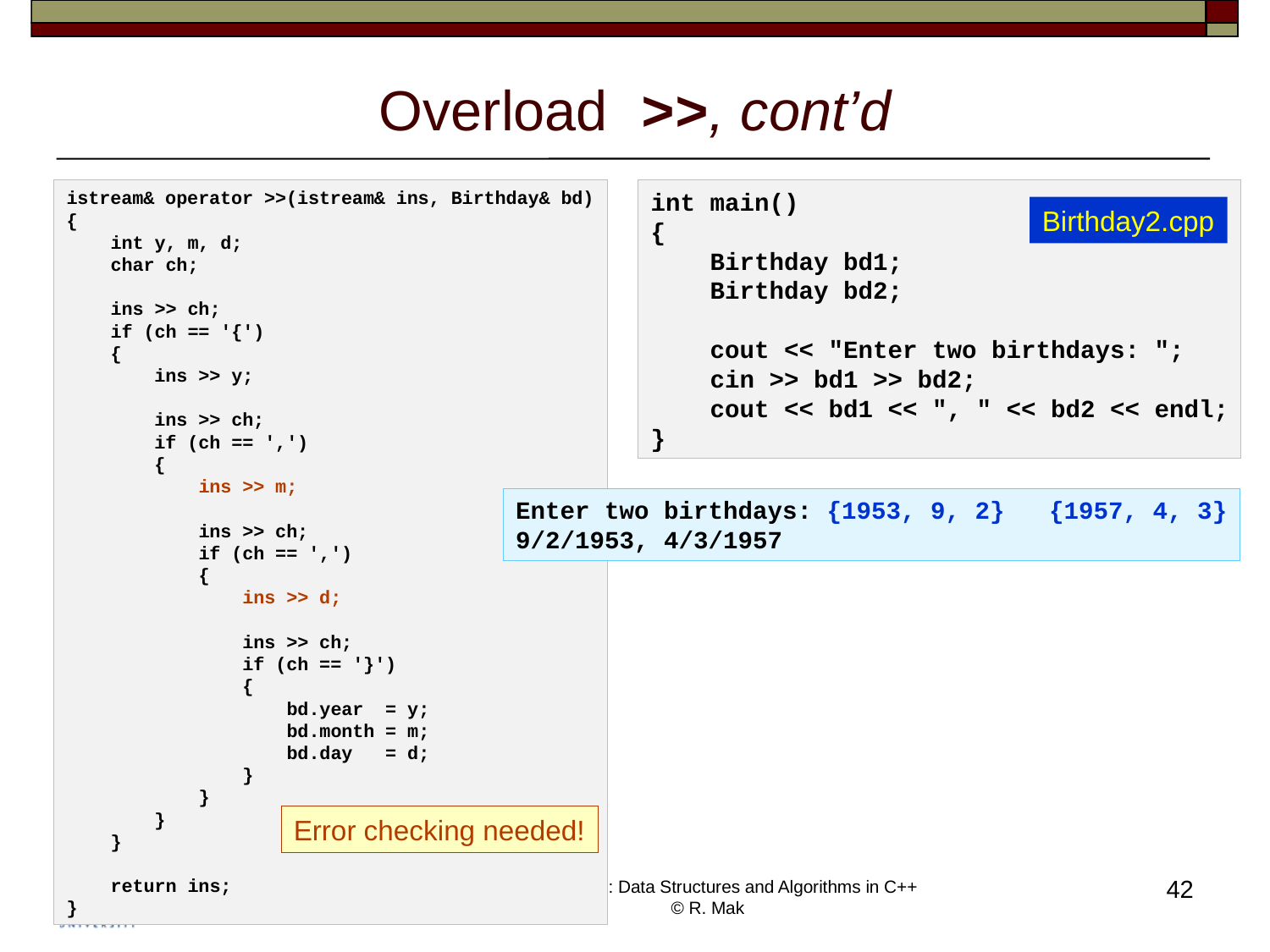

# Overload >>, cont’d
istream& operator >>(istream& ins, Birthday& bd)
{
    int y, m, d;
    char ch;

    ins >> ch;
    if (ch == '{')
    {
        ins >> y;

        ins >> ch;
        if (ch == ',')
        {
            ins >> m;

            ins >> ch;
            if (ch == ',')
            {
                ins >> d;

                ins >> ch;
                if (ch == '}')
                {
                    bd.year  = y;
                    bd.month = m;
                    bd.day   = d;
                }
            }
        }
    }

    return ins;
}
int main()
{
    Birthday bd1;
    Birthday bd2;

    cout << "Enter two birthdays: ";
    cin >> bd1 >> bd2;
    cout << bd1 << ", " << bd2 << endl;
}
Birthday2.cpp
Enter two birthdays: {1953, 9, 2}   {1957, 4, 3}
9/2/1953, 4/3/1957
Error checking needed!
42